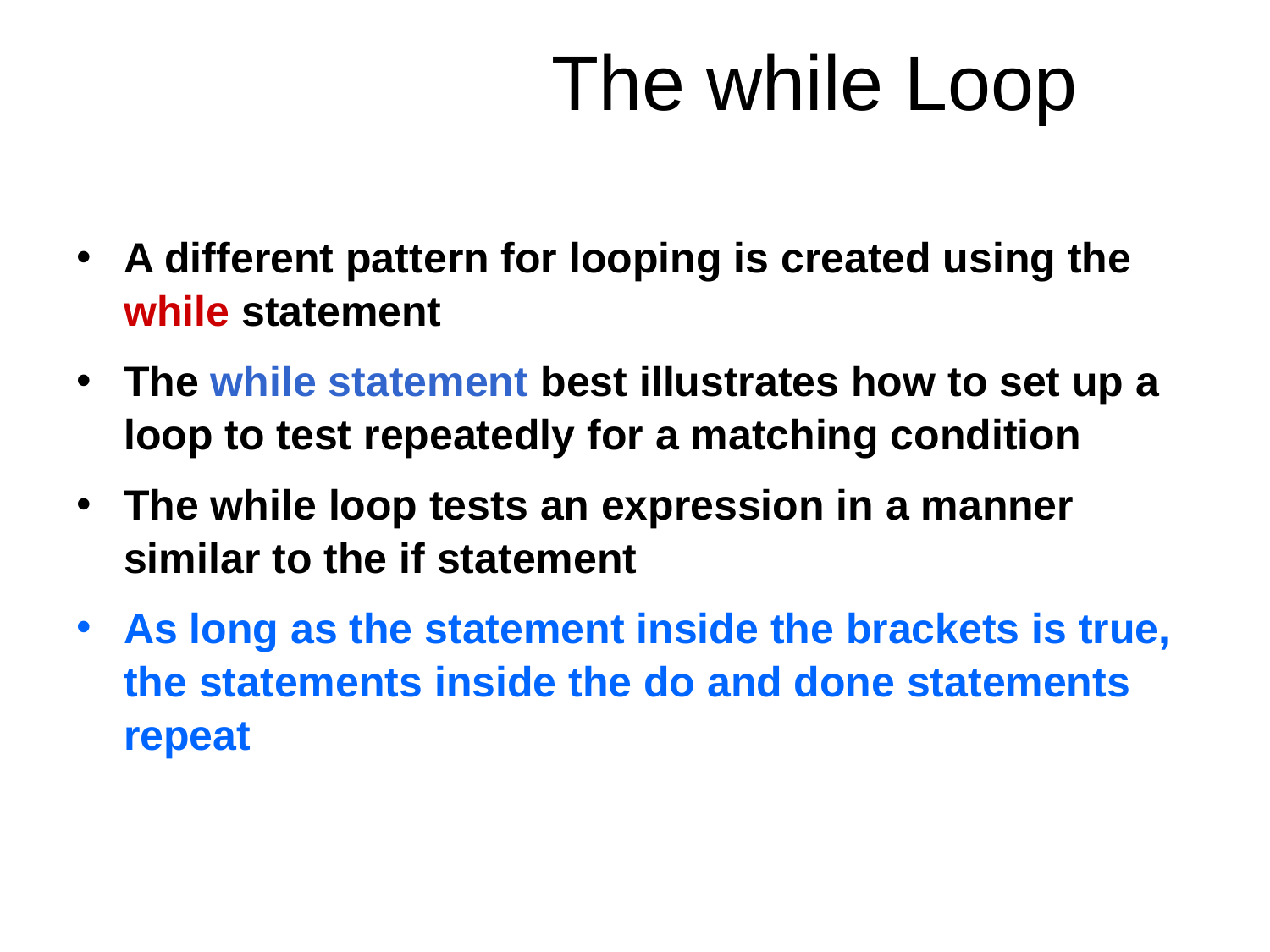

A different pattern for looping is created using the while statement
The while statement best illustrates how to set up a loop to test repeatedly for a matching condition
The while loop tests an expression in a manner similar to the if statement
As long as the statement inside the brackets is true, the statements inside the do and done statements repeat
The while Loop